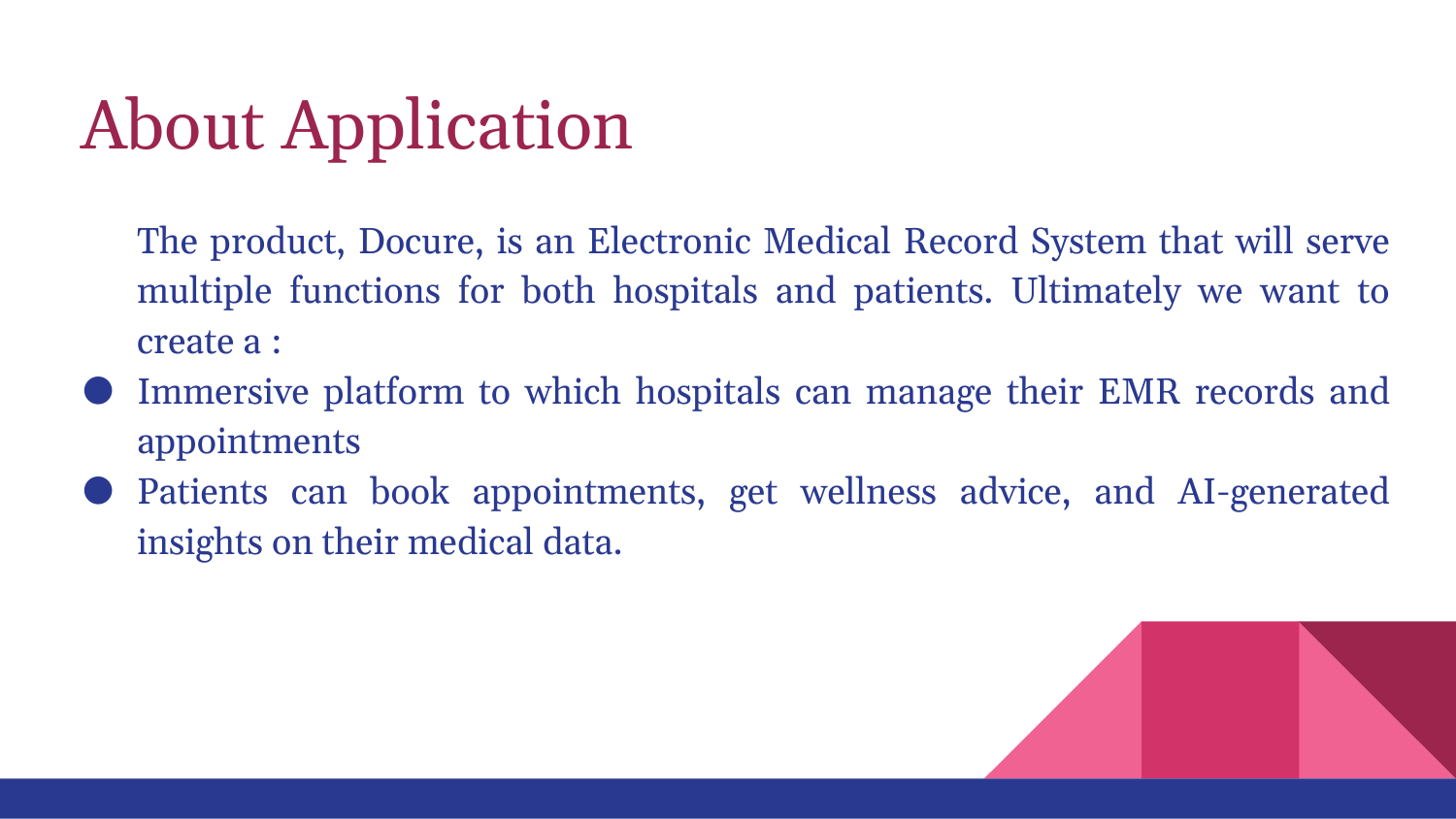

# About Application
The product, Docure, is an Electronic Medical Record System that will serve multiple functions for both hospitals and patients. Ultimately we want to create a :
Immersive platform to which hospitals can manage their EMR records and appointments
Patients can book appointments, get wellness advice, and AI-generated insights on their medical data.